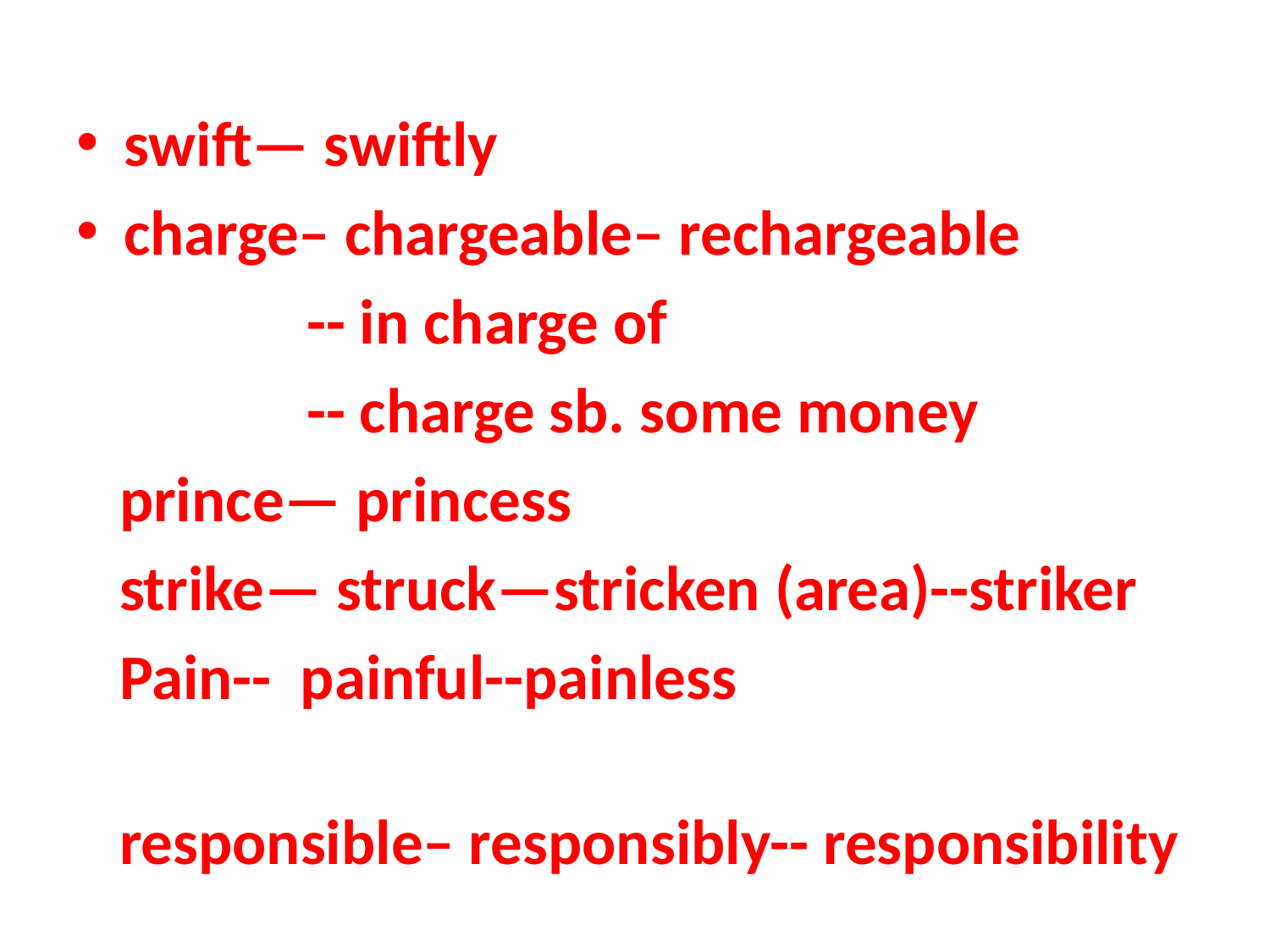

swift— swiftly
charge– chargeable– rechargeable
                -- in charge of
                -- charge sb. some money
   prince— princess
   strike— struck—stricken (area)--striker
   Pain--  painful--painless
   responsible– responsibly-- responsibility